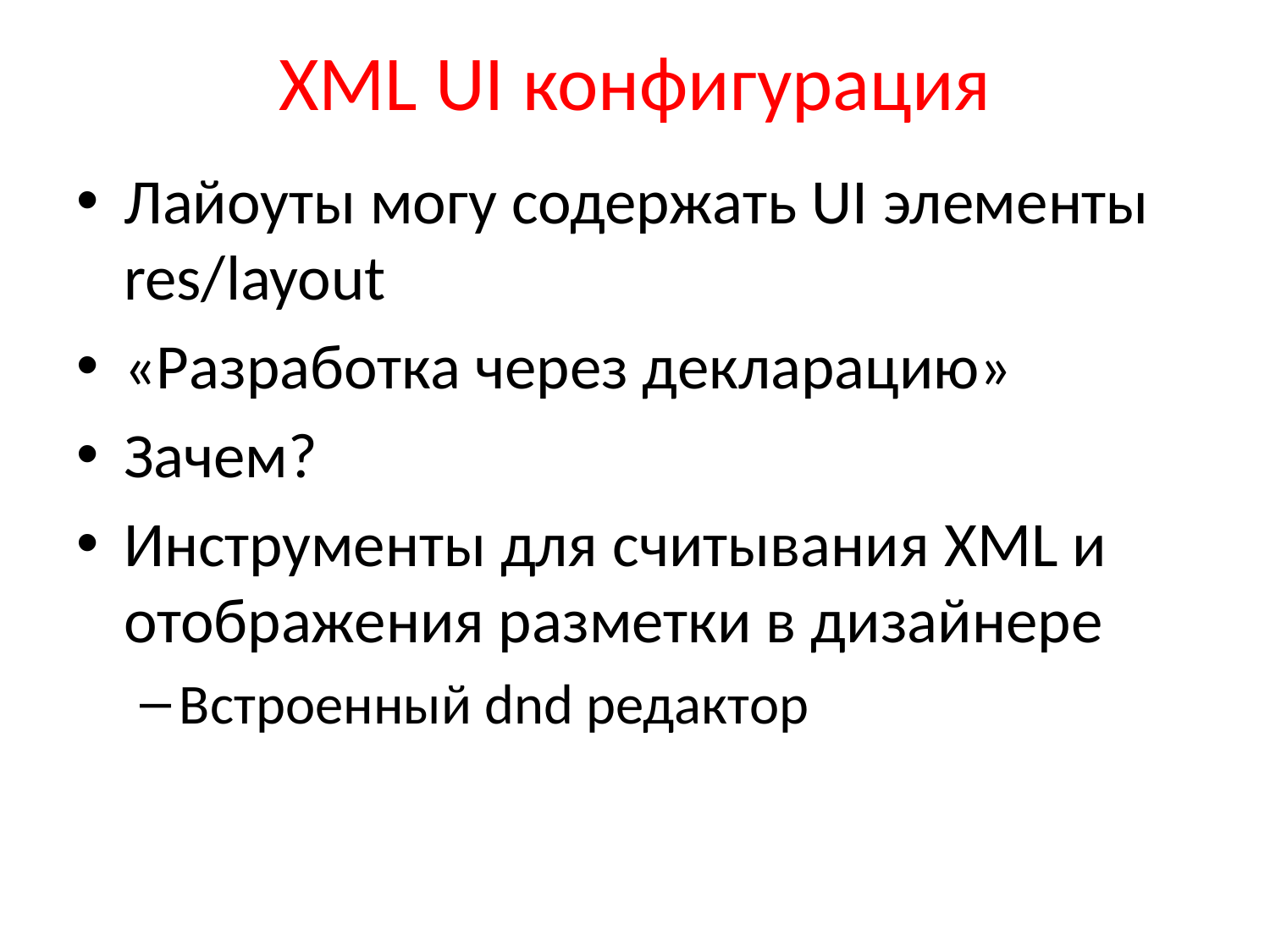

# XML UI конфигурация
Лайоуты могу содержать UI элементы res/layout
«Разработка через декларацию»
Зачем?
Инструменты для считывания XML и отображения разметки в дизайнере
Встроенный dnd редактор